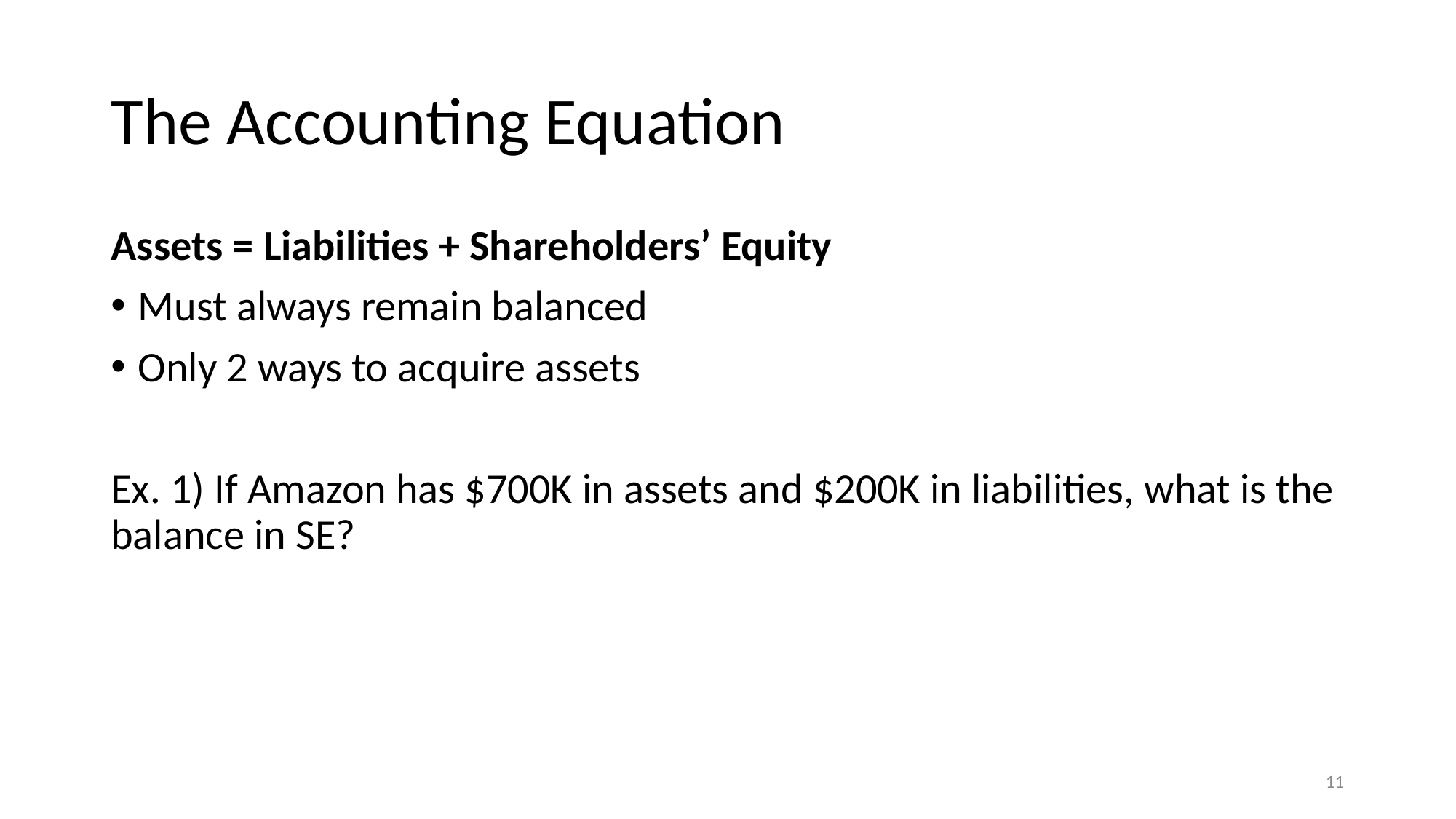

# The Accounting Equation
Assets = Liabilities + Shareholders’ Equity
Must always remain balanced
Only 2 ways to acquire assets

Ex. 1) If Amazon has $700K in assets and $200K in liabilities, what is the balance in SE?

11